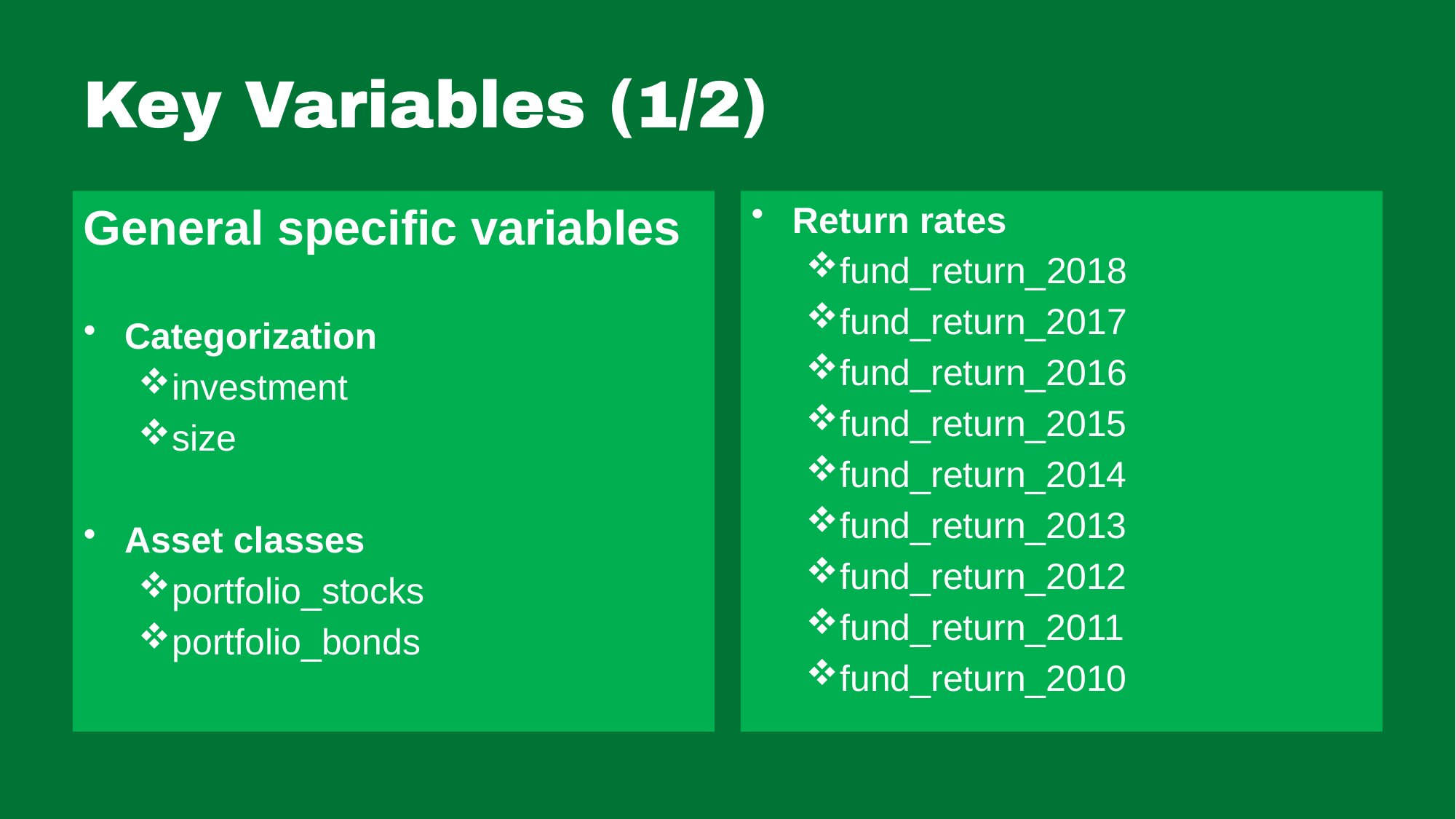

# Key Variables (1/2)
General specific variables

Categorization
investment
size

Asset classes
portfolio_stocks
portfolio_bonds
Return rates
fund_return_2018
fund_return_2017
fund_return_2016
fund_return_2015
fund_return_2014
fund_return_2013
fund_return_2012
fund_return_2011
fund_return_2010